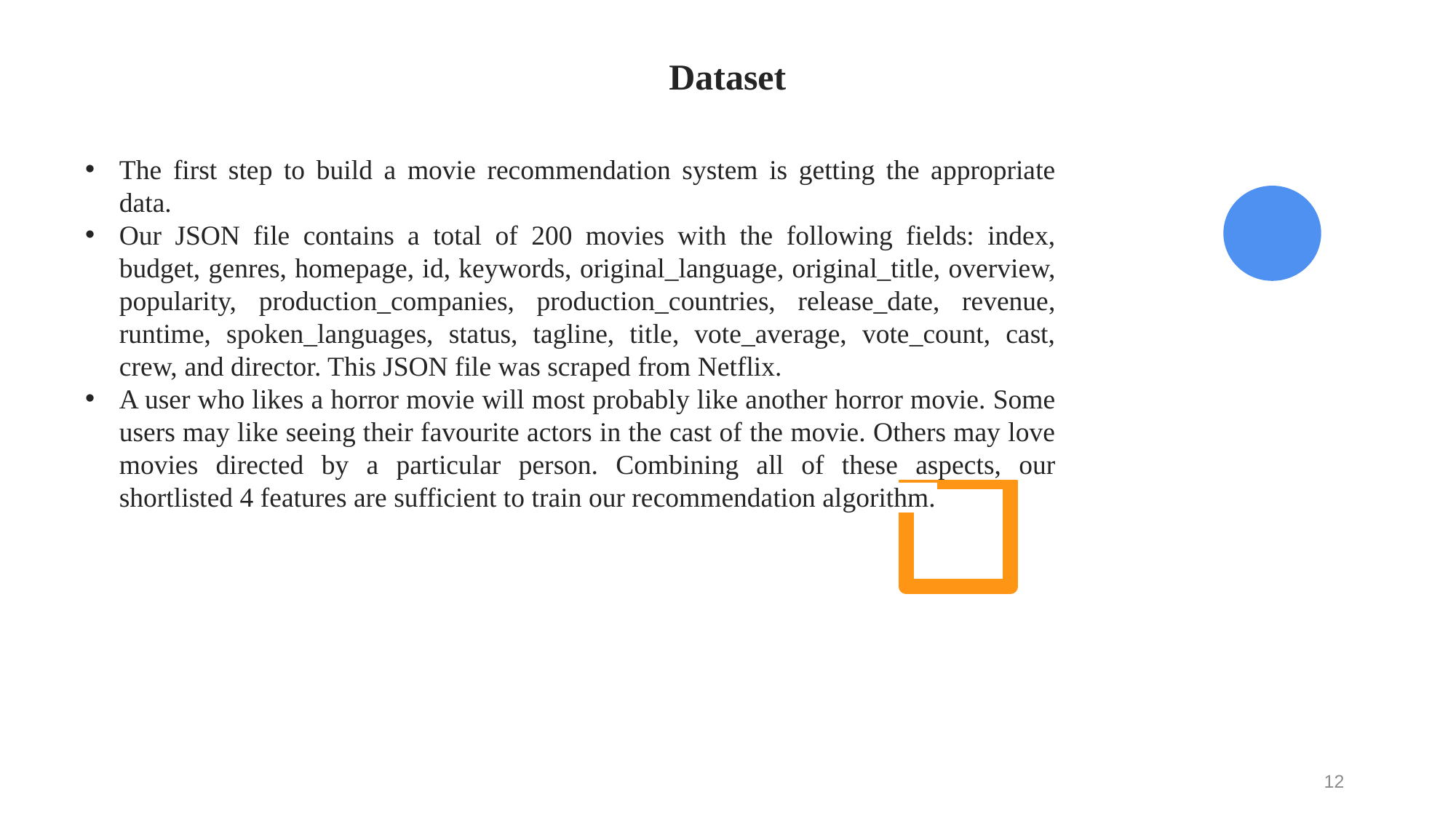

Dataset
The first step to build a movie recommendation system is getting the appropriate data.
Our JSON file contains a total of 200 movies with the following fields: index, budget, genres, homepage, id, keywords, original_language, original_title, overview, popularity, production_companies, production_countries, release_date, revenue, runtime, spoken_languages, status, tagline, title, vote_average, vote_count, cast, crew, and director. This JSON file was scraped from Netflix.
A user who likes a horror movie will most probably like another horror movie. Some users may like seeing their favourite actors in the cast of the movie. Others may love movies directed by a particular person. Combining all of these aspects, our shortlisted 4 features are sufficient to train our recommendation algorithm.
12